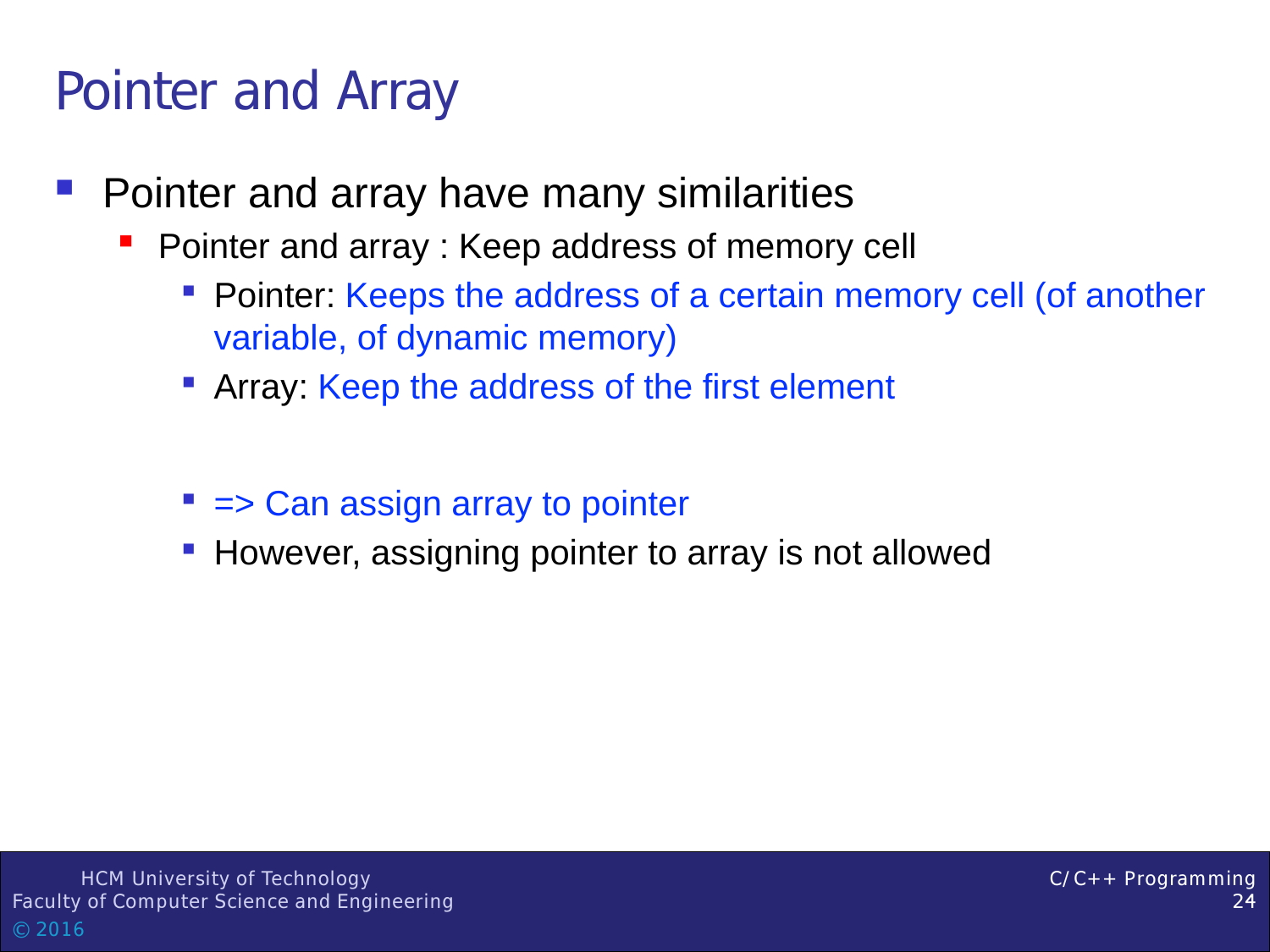

# Pointer and Array
Pointer and array have many similarities
Pointer and array : Keep address of memory cell
Pointer: Keeps the address of a certain memory cell (of another variable, of dynamic memory)
Array: Keep the address of the first element

=> Can assign array to pointer
However, assigning pointer to array is not allowed